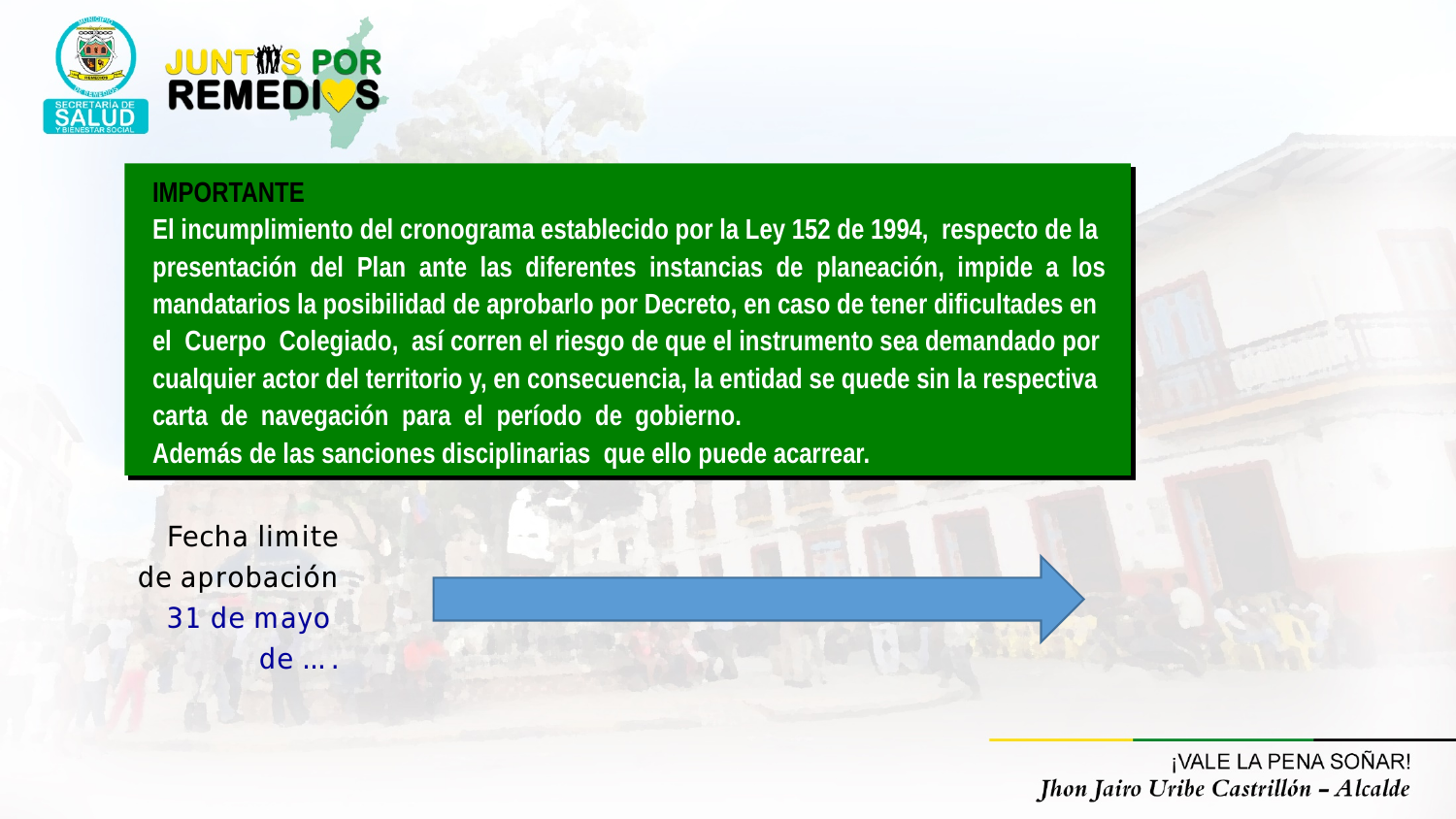

IMPORTANTE
El incumplimiento del cronograma establecido por la Ley 152 de 1994,  respecto de la
presentación  del  Plan  ante  las  diferentes  instancias  de  planeación,  impide  a  los
mandatarios la posibilidad de aprobarlo por Decreto, en caso de tener dificultades en
el  Cuerpo  Colegiado,  así corren el riesgo de que el instrumento sea demandado por
cualquier actor del territorio y, en consecuencia, la entidad se quede sin la respectiva
carta  de  navegación  para  el  período  de  gobierno.
Además de las sanciones disciplinarias  que ello puede acarrear.
Fecha limite
de aprobación
31 de mayo
de ….